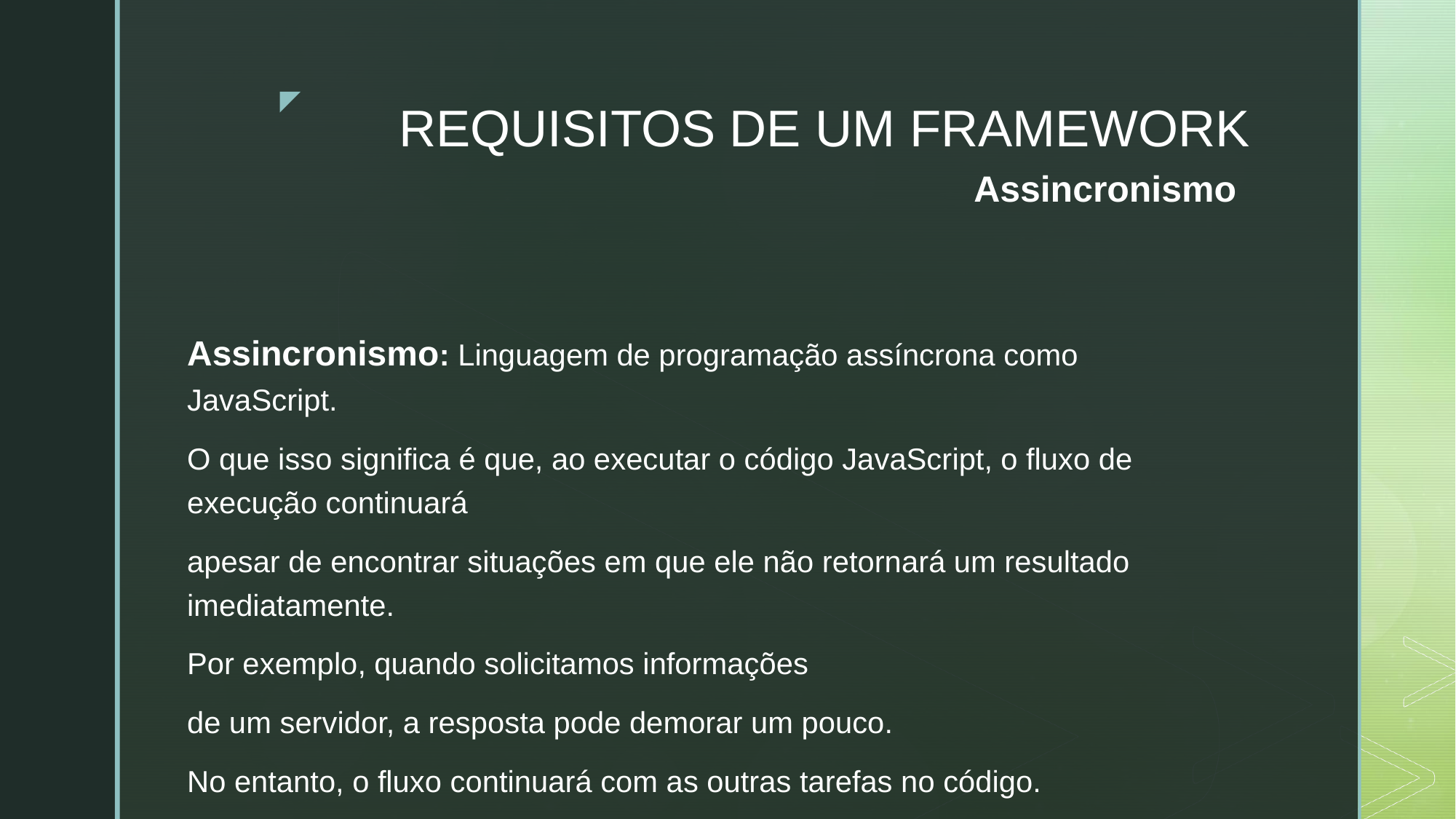

# REQUISITOS DE UM FRAMEWORK
Assincronismo

Assincronismo: Linguagem de programação assíncrona como JavaScript.
O que isso significa é que, ao executar o código JavaScript, o fluxo de execução continuará
apesar de encontrar situações em que ele não retornará um resultado imediatamente.
Por exemplo, quando solicitamos informações
de um servidor, a resposta pode demorar um pouco.
No entanto, o fluxo continuará com as outras tarefas no código.